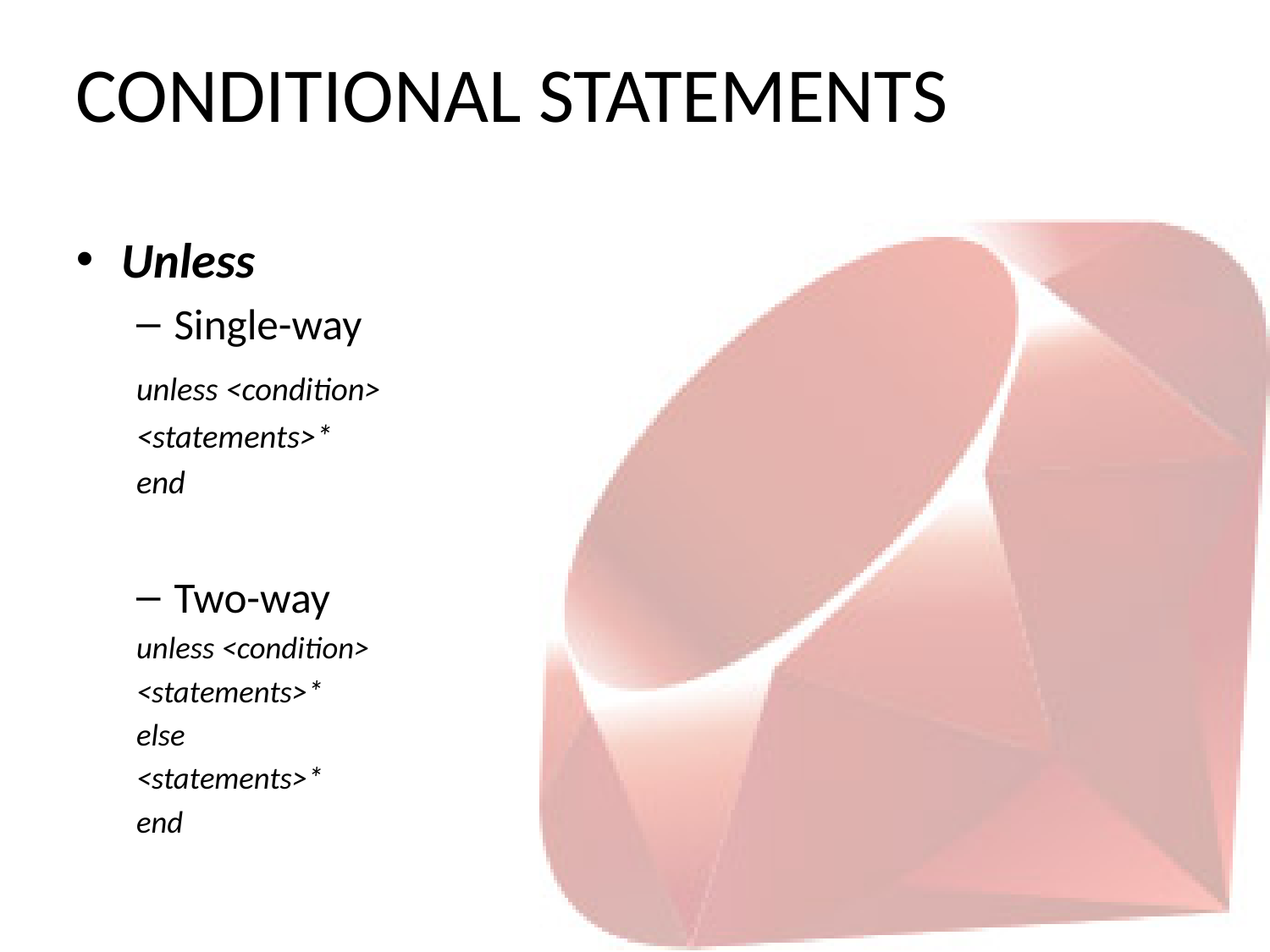

# CONDITIONAL STATEMENTS
Unless
Single-way
	unless <condition>
		<statements>*
	end

Two-way
	unless <condition>
		<statements>*
	else
		<statements>*
	end